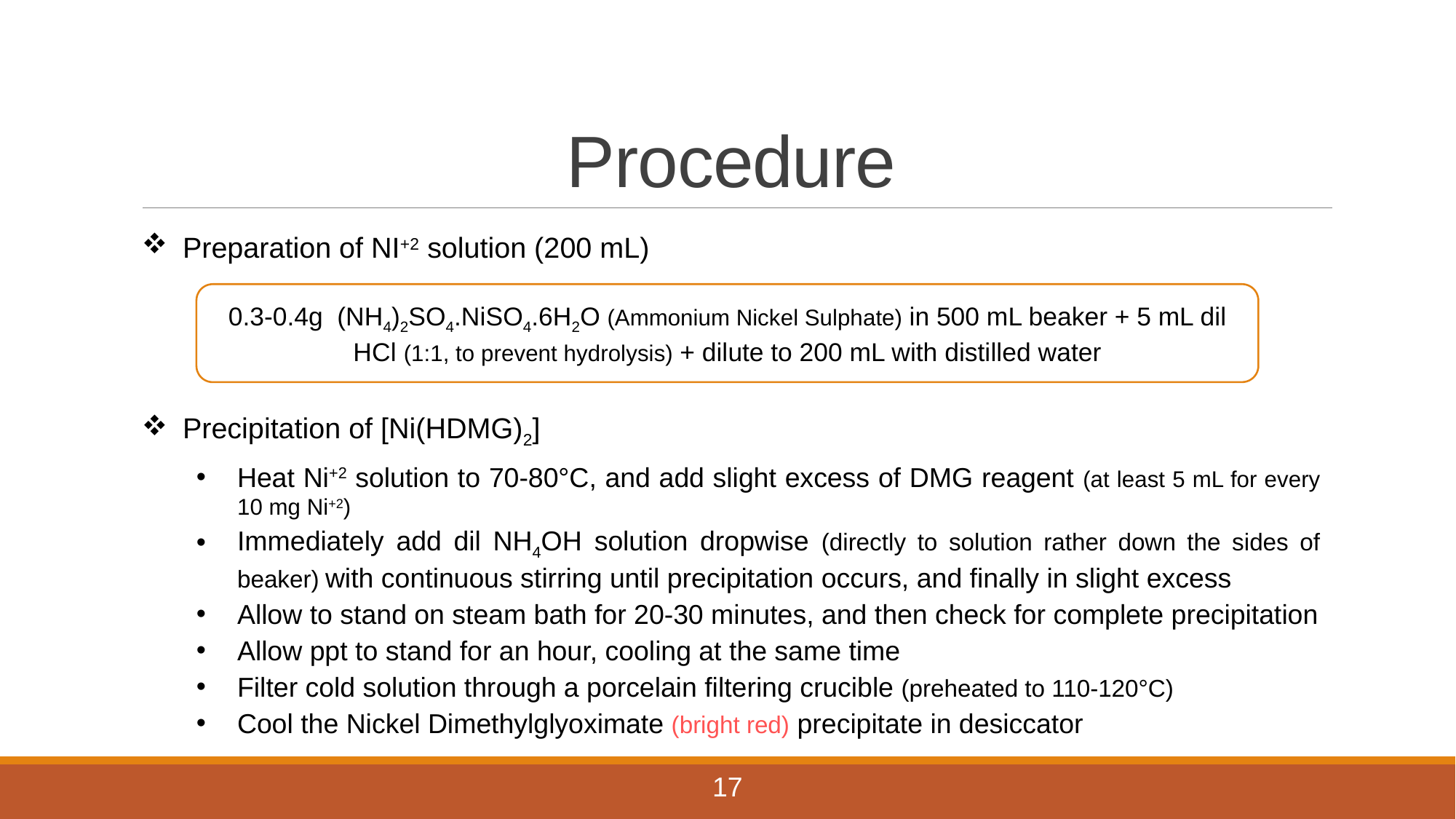

# Procedure
Preparation of NI+2 solution (200 mL)
0.3-0.4g  (NH4)2SO4.NiSO4.6H2O (Ammonium Nickel Sulphate) in 500 mL beaker + 5 mL dil HCl (1:1, to prevent hydrolysis) + dilute to 200 mL with distilled water
Precipitation of [Ni(HDMG)2]

Heat Ni+2 solution to 70-80°C, and add slight excess of DMG reagent (at least 5 mL for every 10 mg Ni+2)

Immediately add dil NH4OH solution dropwise (directly to solution rather down the sides of beaker) with continuous stirring until precipitation occurs, and finally in slight excess

Allow to stand on steam bath for 20-30 minutes, and then check for complete precipitation

Allow ppt to stand for an hour, cooling at the same time

Filter cold solution through a porcelain filtering crucible (preheated to 110-120°C)

Cool the Nickel Dimethylglyoximate (bright red) precipitate in desiccator
17